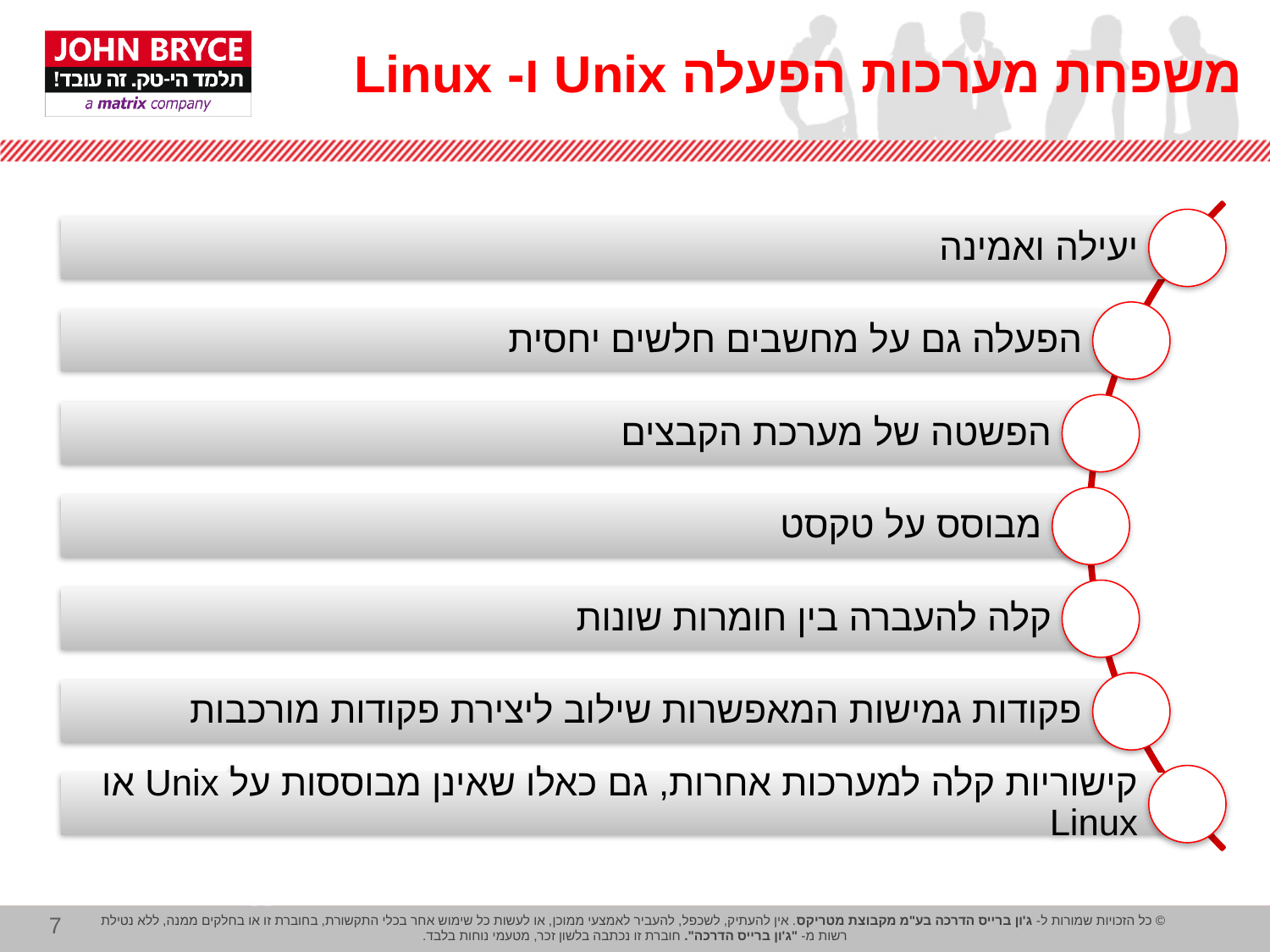

# משפחת מערכות הפעלה Unix ו- Linux

יעילה ואמינה
הפעלה גם על מחשבים חלשים יחסית
הפשטה של מערכת הקבצים
מבוסס על טקסט
קלה להעברה בין חומרות שונות
פקודות גמישות המאפשרות שילוב ליצירת פקודות מורכבות
קישוריות קלה למערכות אחרות, גם כאלו שאינן מבוססות על Unix או Linux